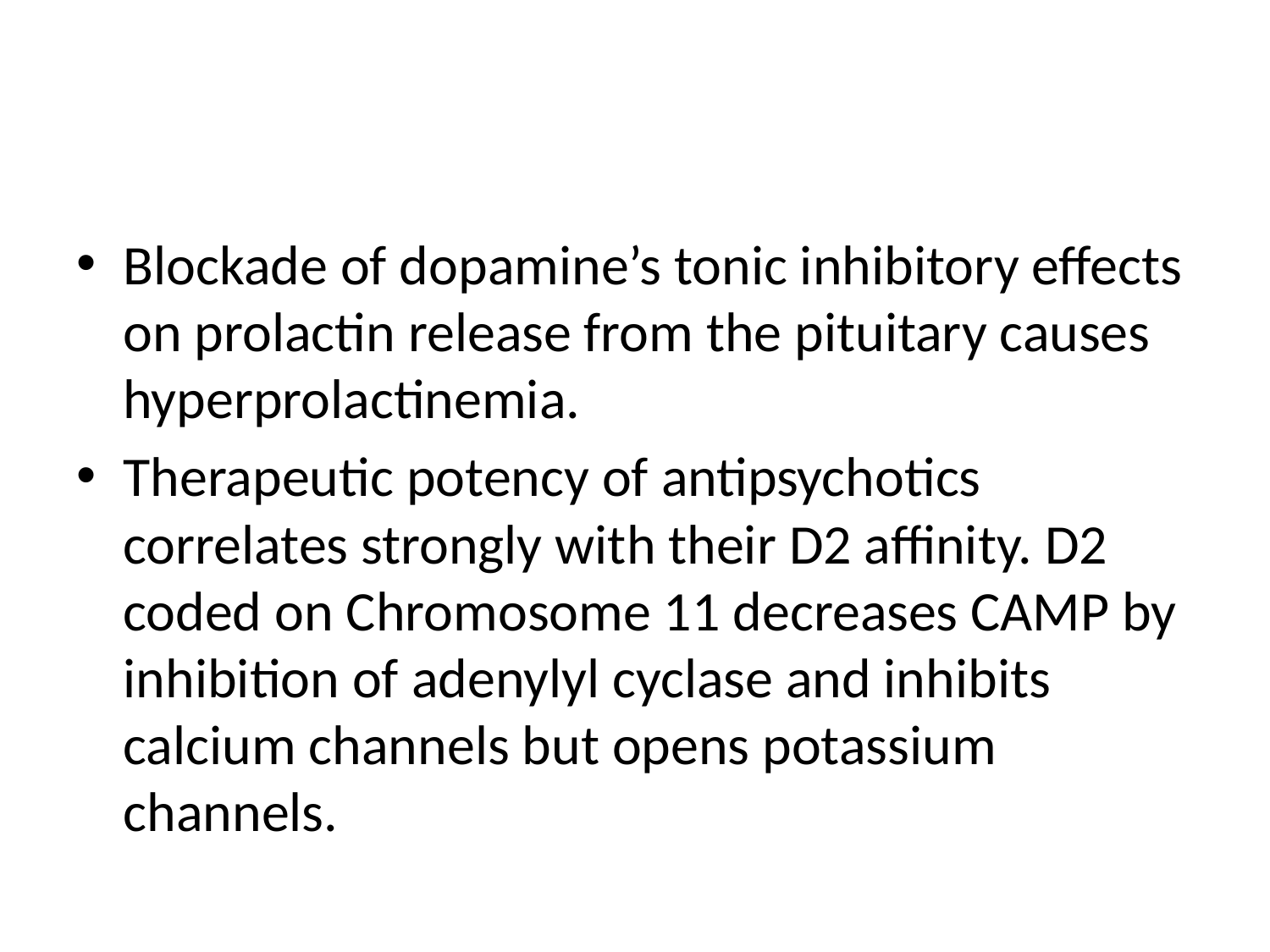

#
Blockade of dopamine’s tonic inhibitory effects on prolactin release from the pituitary causes hyperprolactinemia.
Therapeutic potency of antipsychotics correlates strongly with their D2 affinity. D2 coded on Chromosome 11 decreases CAMP by inhibition of adenylyl cyclase and inhibits calcium channels but opens potassium channels.